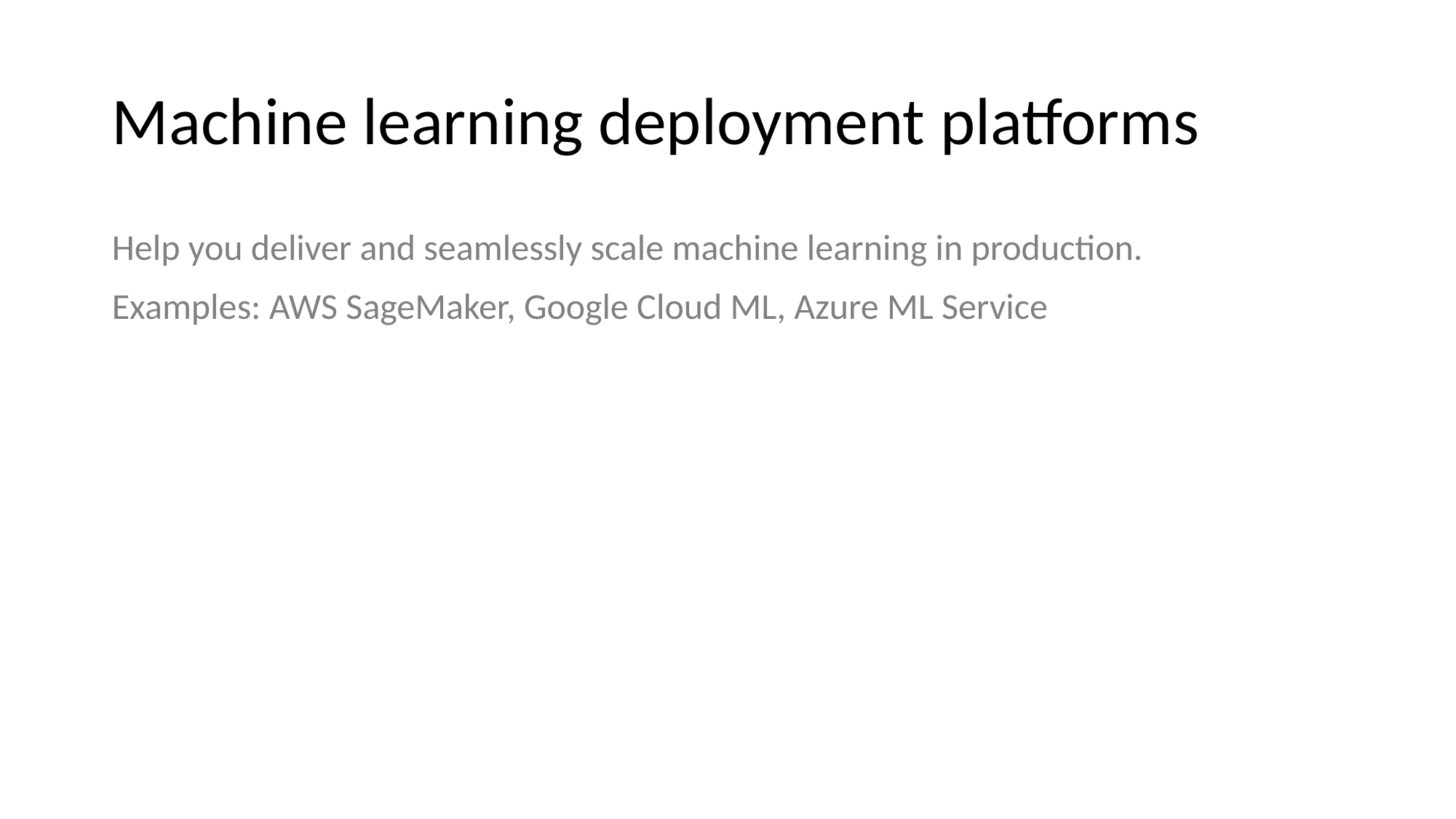

# Machine learning deployment platforms
Help you deliver and seamlessly scale machine learning in production.
Examples: AWS SageMaker, Google Cloud ML, Azure ML Service